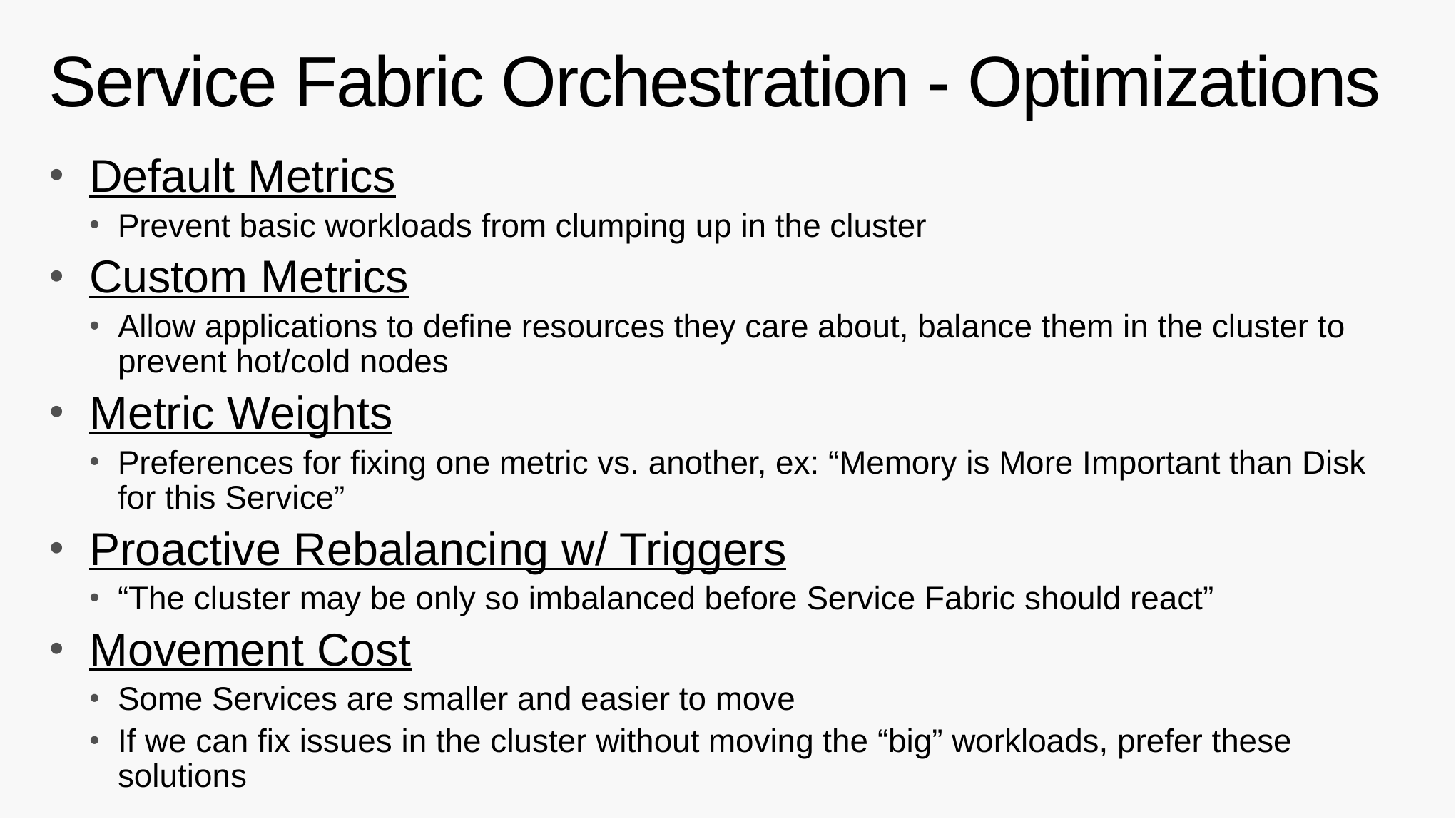

# Service Fabric Orchestration - Optimizations
Default Metrics
Prevent basic workloads from clumping up in the cluster
Custom Metrics
Allow applications to define resources they care about, balance them in the cluster to prevent hot/cold nodes
Metric Weights
Preferences for fixing one metric vs. another, ex: “Memory is More Important than Disk for this Service”
Proactive Rebalancing w/ Triggers
“The cluster may be only so imbalanced before Service Fabric should react”
Movement Cost
Some Services are smaller and easier to move
If we can fix issues in the cluster without moving the “big” workloads, prefer these solutions